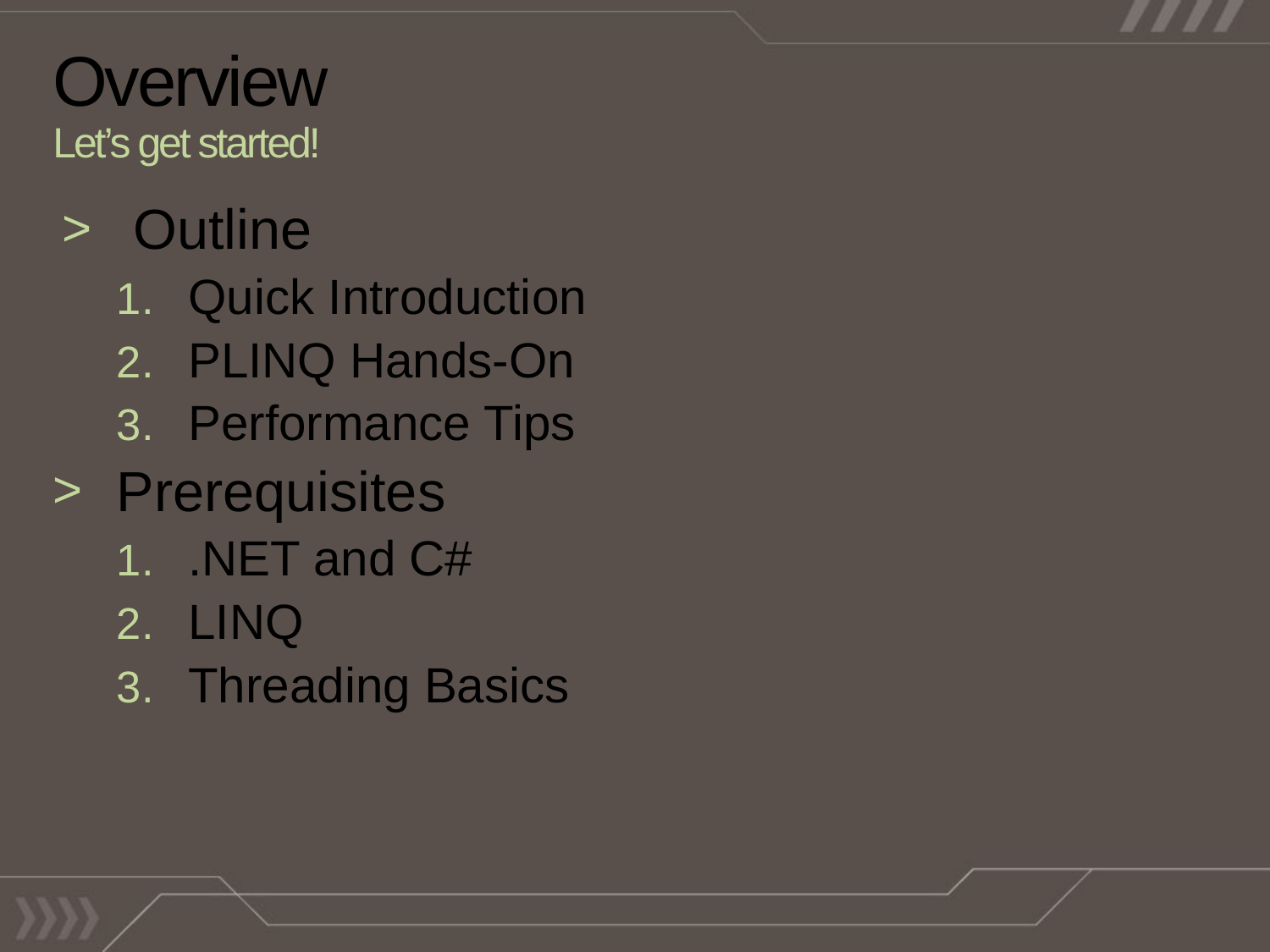

# Overview Let’s get started!
Outline
Quick Introduction
PLINQ Hands-On
Performance Tips
Prerequisites
.NET and C#
LINQ
Threading Basics